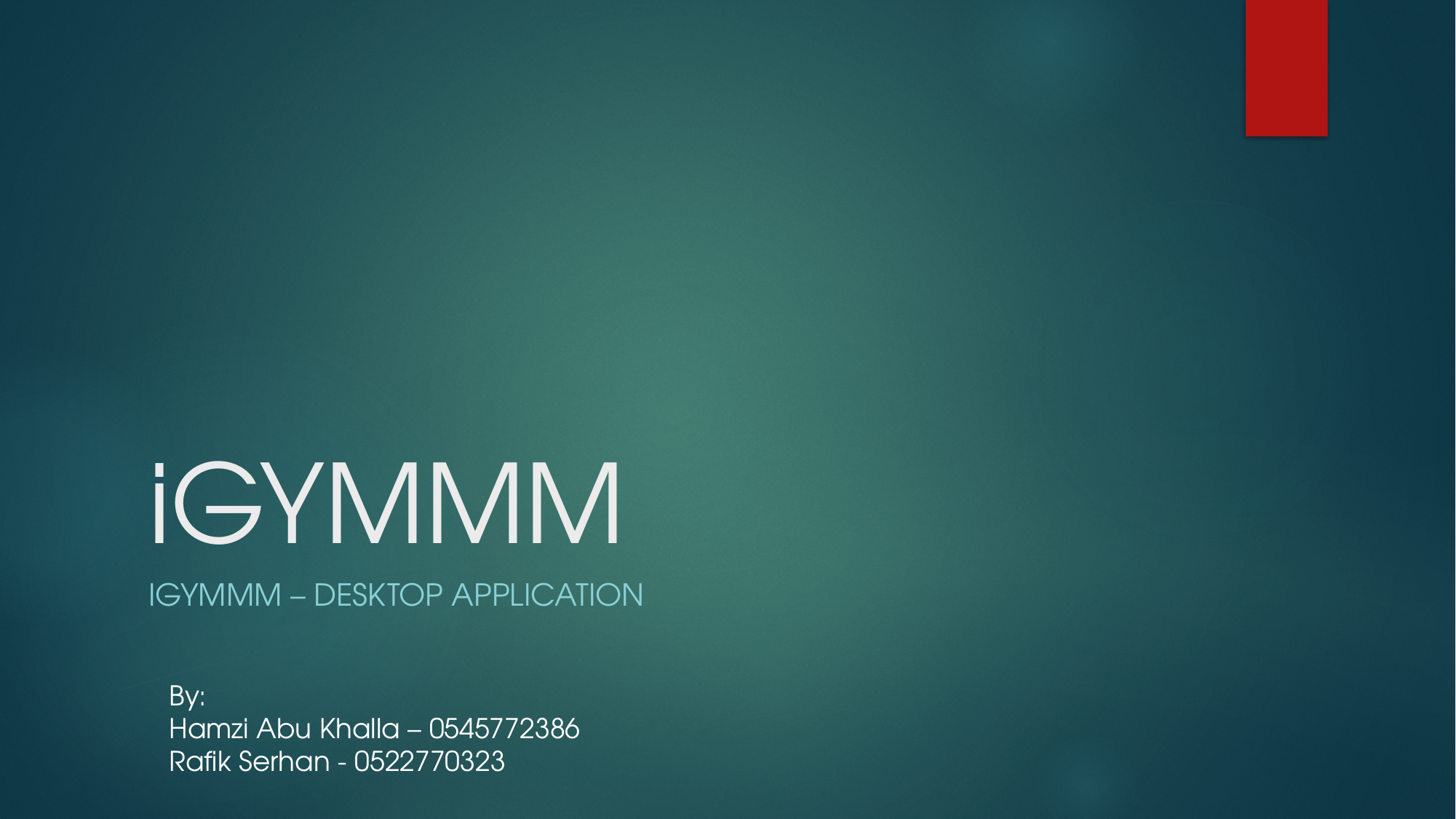

# iGYMMM
iGYMMM – desktop application
By:
Hamzi Abu Khalla – 0545772386
Rafik Serhan - 0522770323